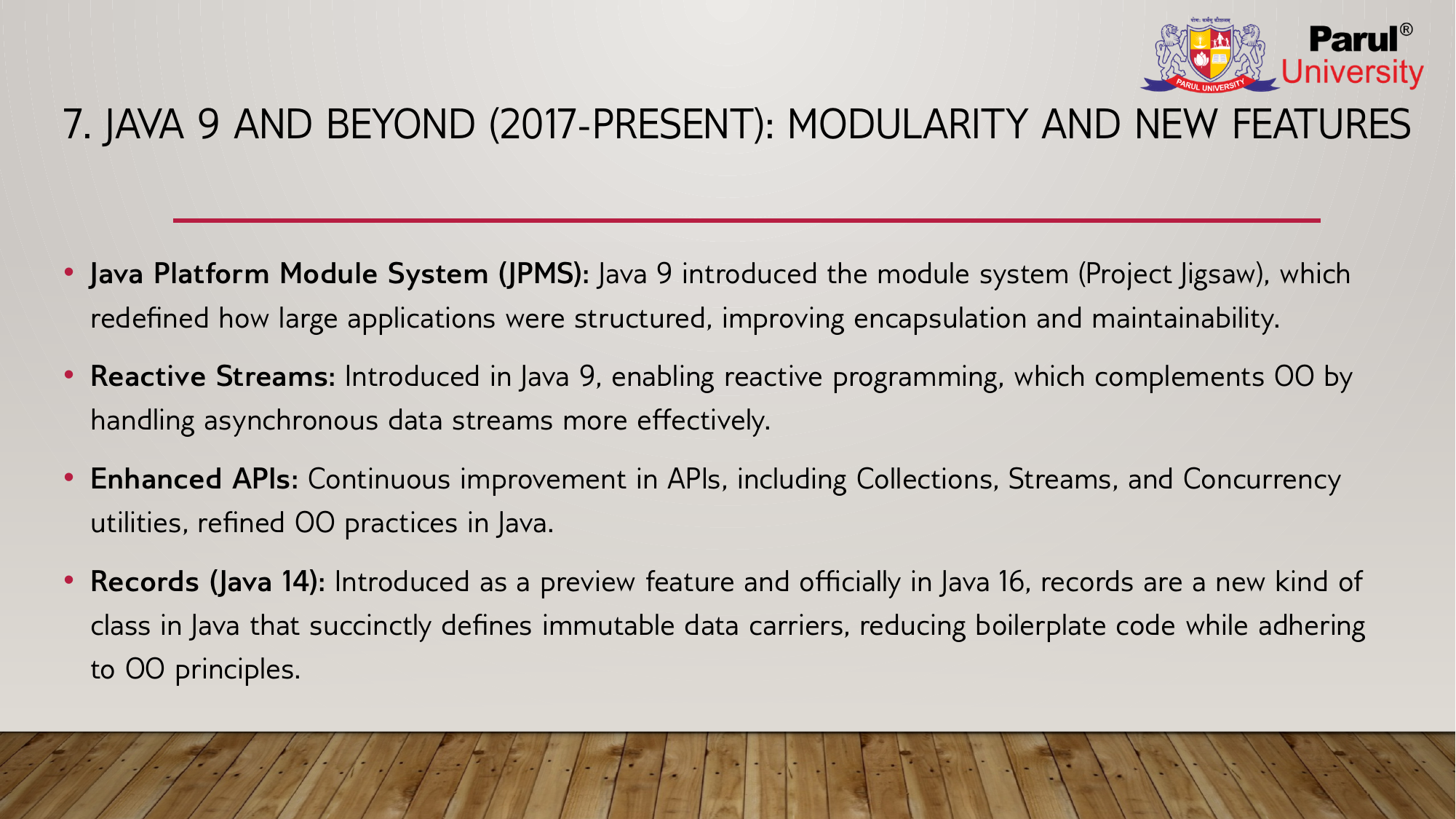

# 7. Java 9 and Beyond (2017-Present): Modularity and New Features
Java Platform Module System (JPMS): Java 9 introduced the module system (Project Jigsaw), which redefined how large applications were structured, improving encapsulation and maintainability.
Reactive Streams: Introduced in Java 9, enabling reactive programming, which complements OO by handling asynchronous data streams more effectively.
Enhanced APIs: Continuous improvement in APIs, including Collections, Streams, and Concurrency utilities, refined OO practices in Java.
Records (Java 14): Introduced as a preview feature and officially in Java 16, records are a new kind of class in Java that succinctly defines immutable data carriers, reducing boilerplate code while adhering to OO principles.